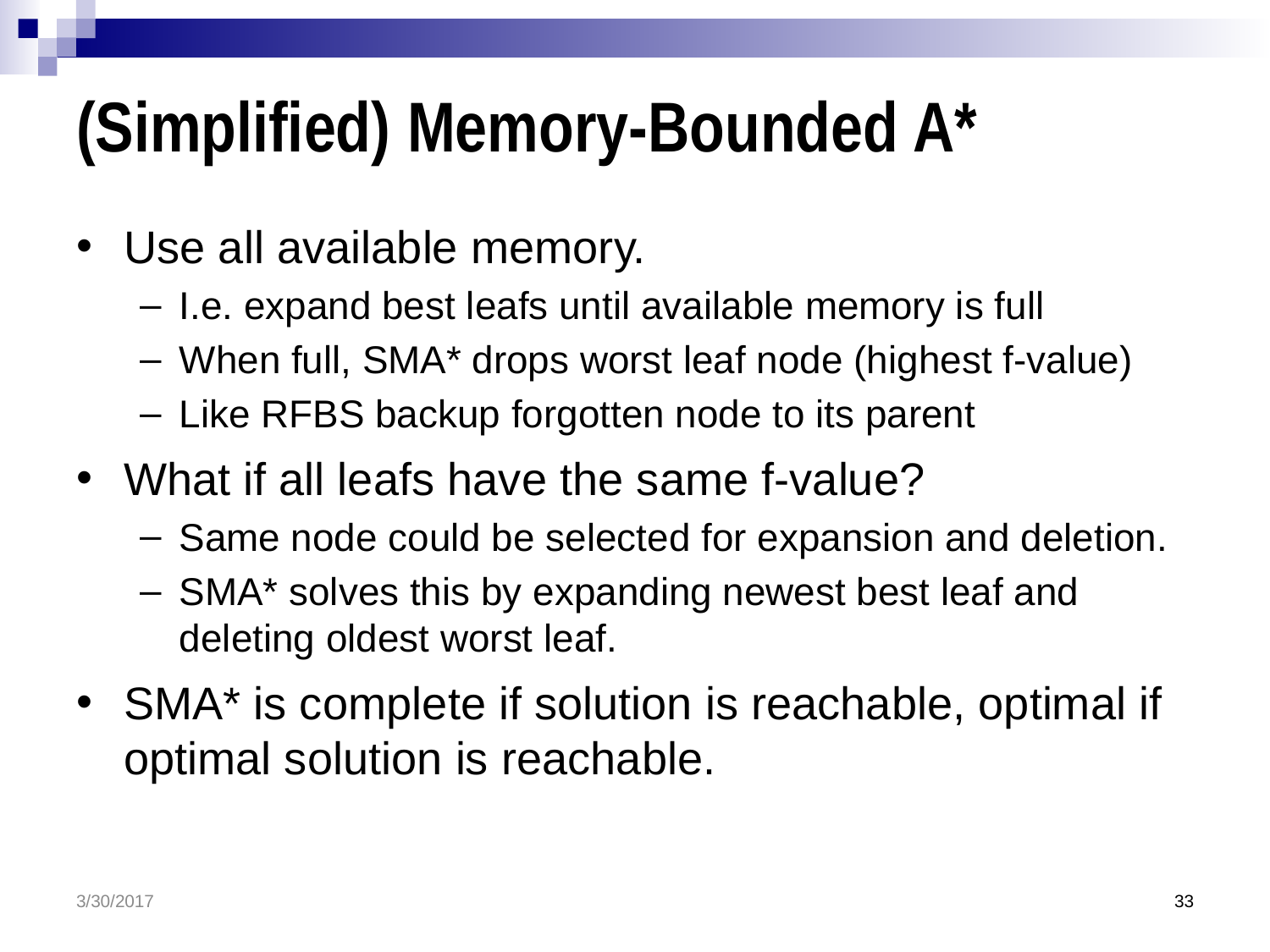

# (Simplified) Memory-Bounded A*
Use all available memory.
I.e. expand best leafs until available memory is full
When full, SMA* drops worst leaf node (highest f-value)
Like RFBS backup forgotten node to its parent
What if all leafs have the same f-value?
Same node could be selected for expansion and deletion.
SMA* solves this by expanding newest best leaf and deleting oldest worst leaf.
SMA* is complete if solution is reachable, optimal if optimal solution is reachable.
3/30/2017
33